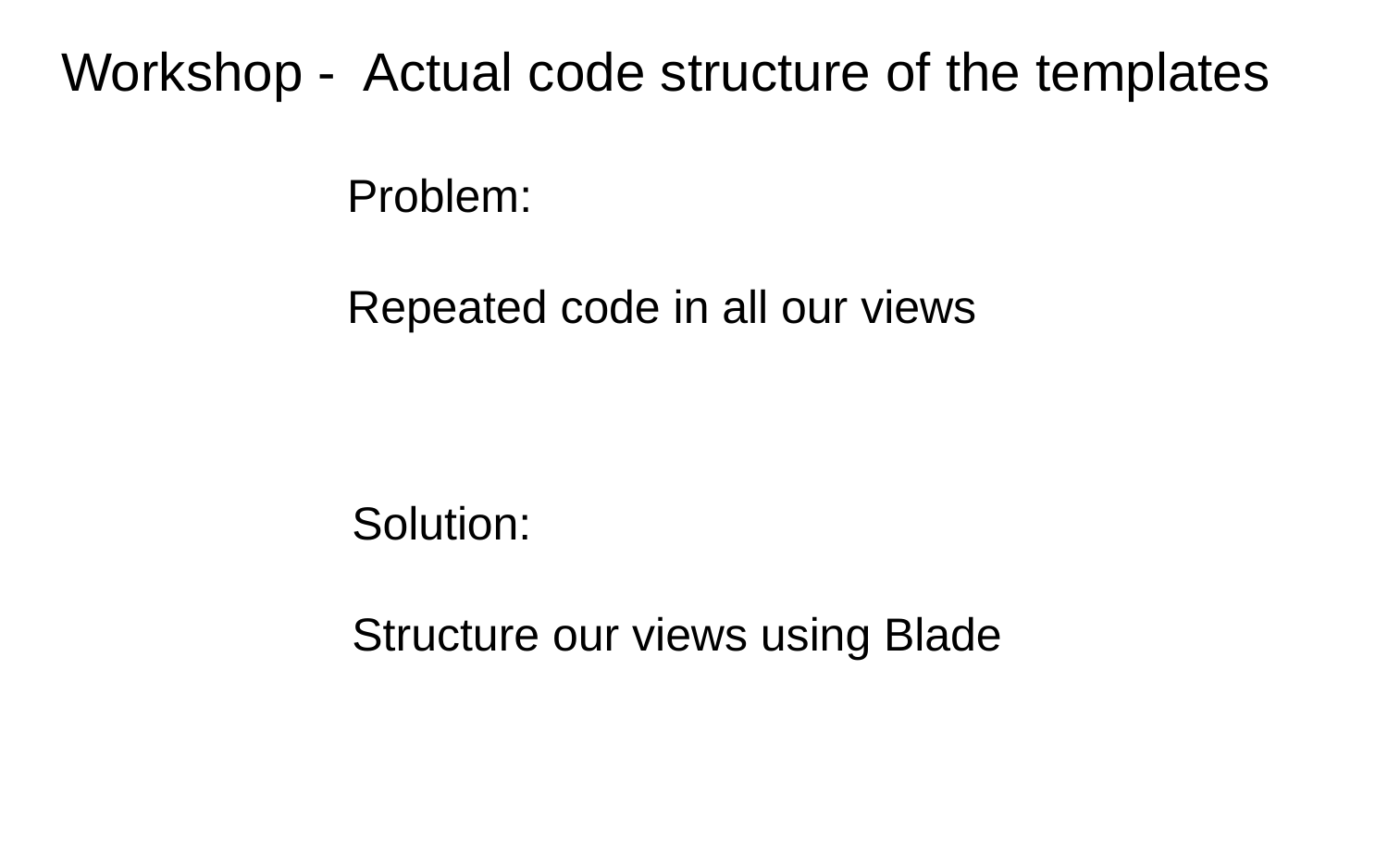

# Workshop -  Actual code structure of the templates
Problem:

Repeated code in all our views
Solution:

Structure our views using Blade